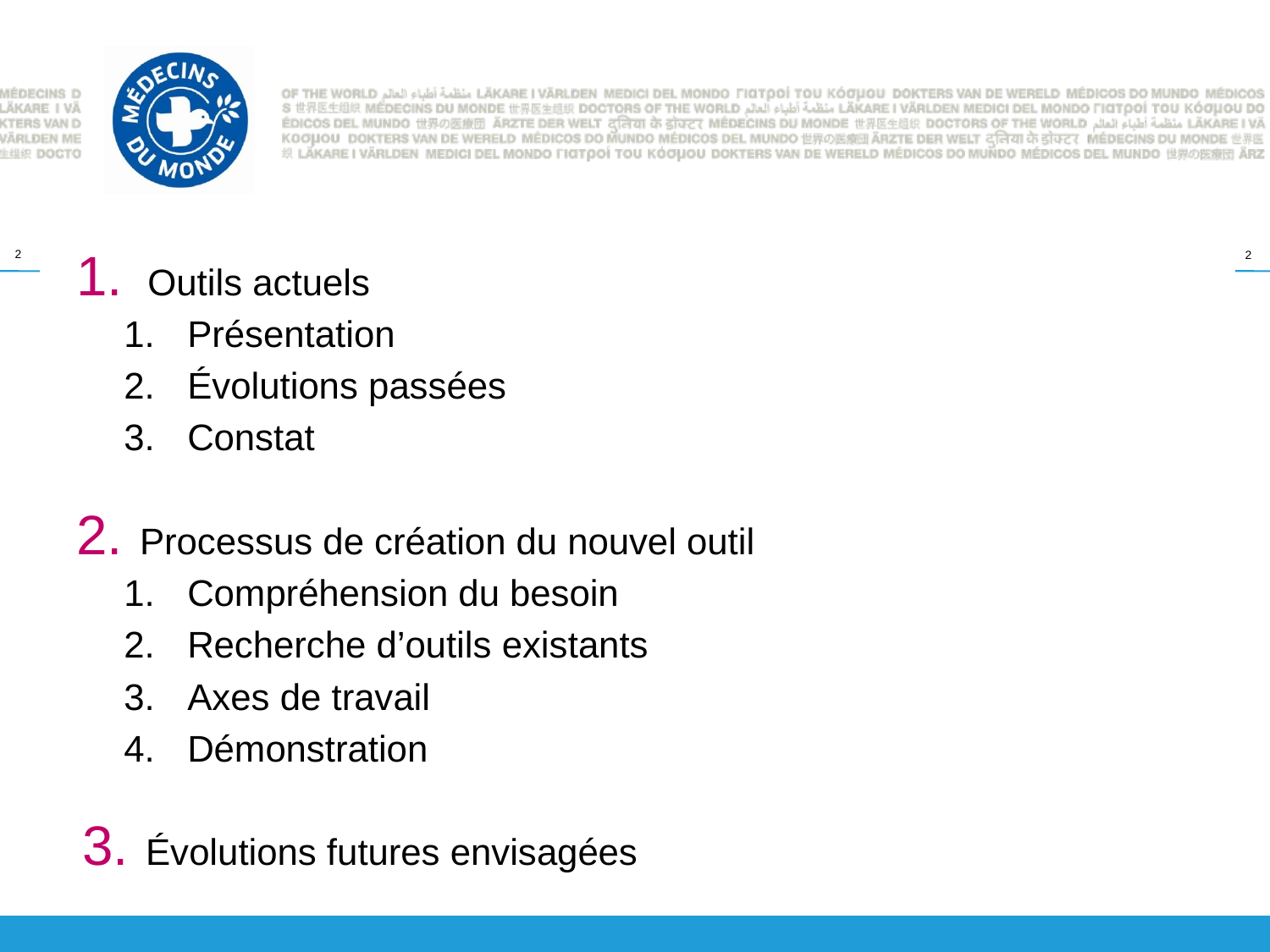

Outils actuels
Présentation
Évolutions passées
Constat

Processus de création du nouvel outil
Compréhension du besoin
Recherche d’outils existants
Axes de travail
Démonstration

Évolutions futures envisagées